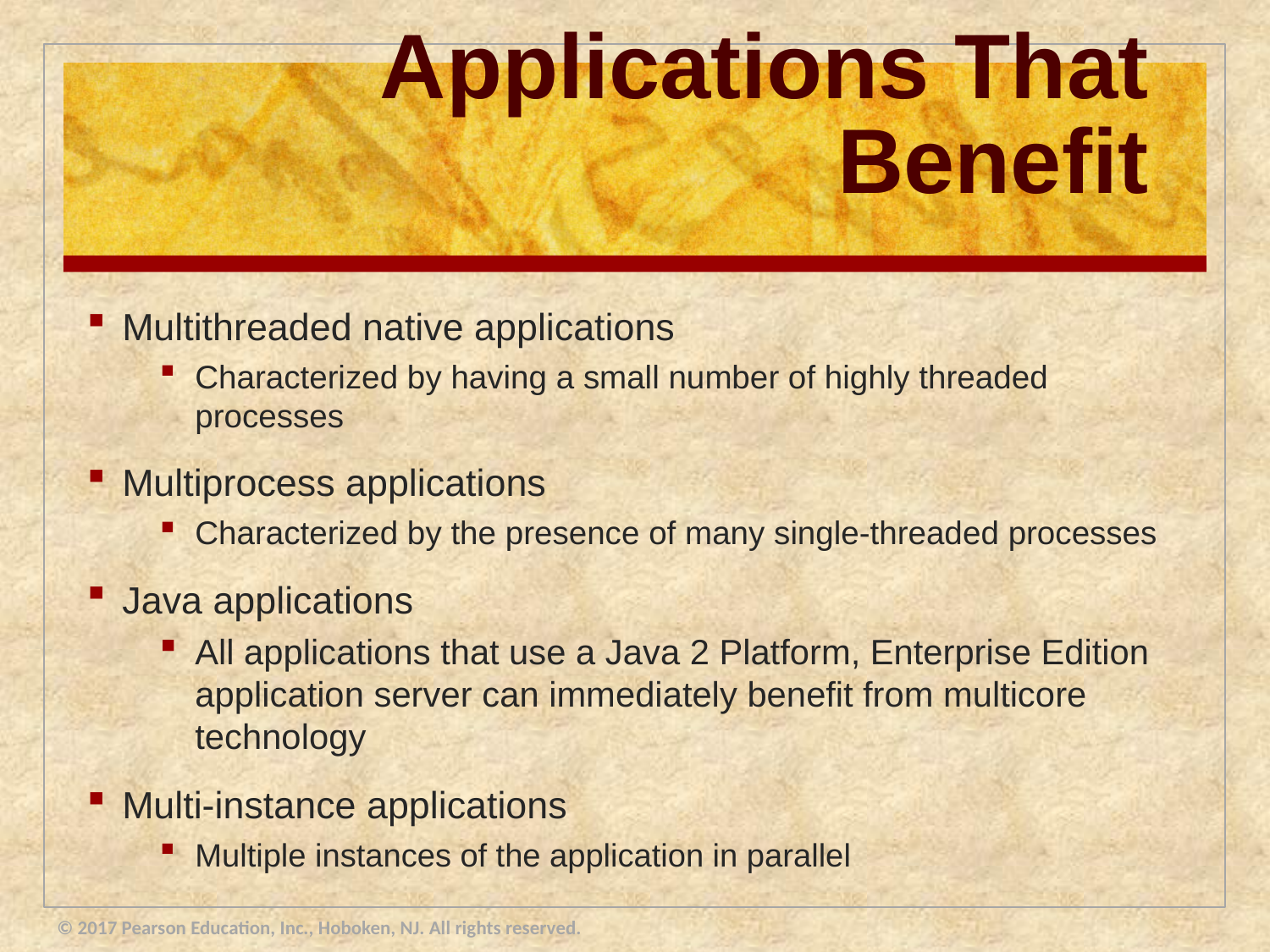

# Applications That Benefit
Multithreaded native applications
Characterized by having a small number of highly threaded processes
Multiprocess applications
Characterized by the presence of many single-threaded processes
Java applications
All applications that use a Java 2 Platform, Enterprise Edition application server can immediately benefit from multicore technology
Multi-instance applications
Multiple instances of the application in parallel
© 2017 Pearson Education, Inc., Hoboken, NJ. All rights reserved.